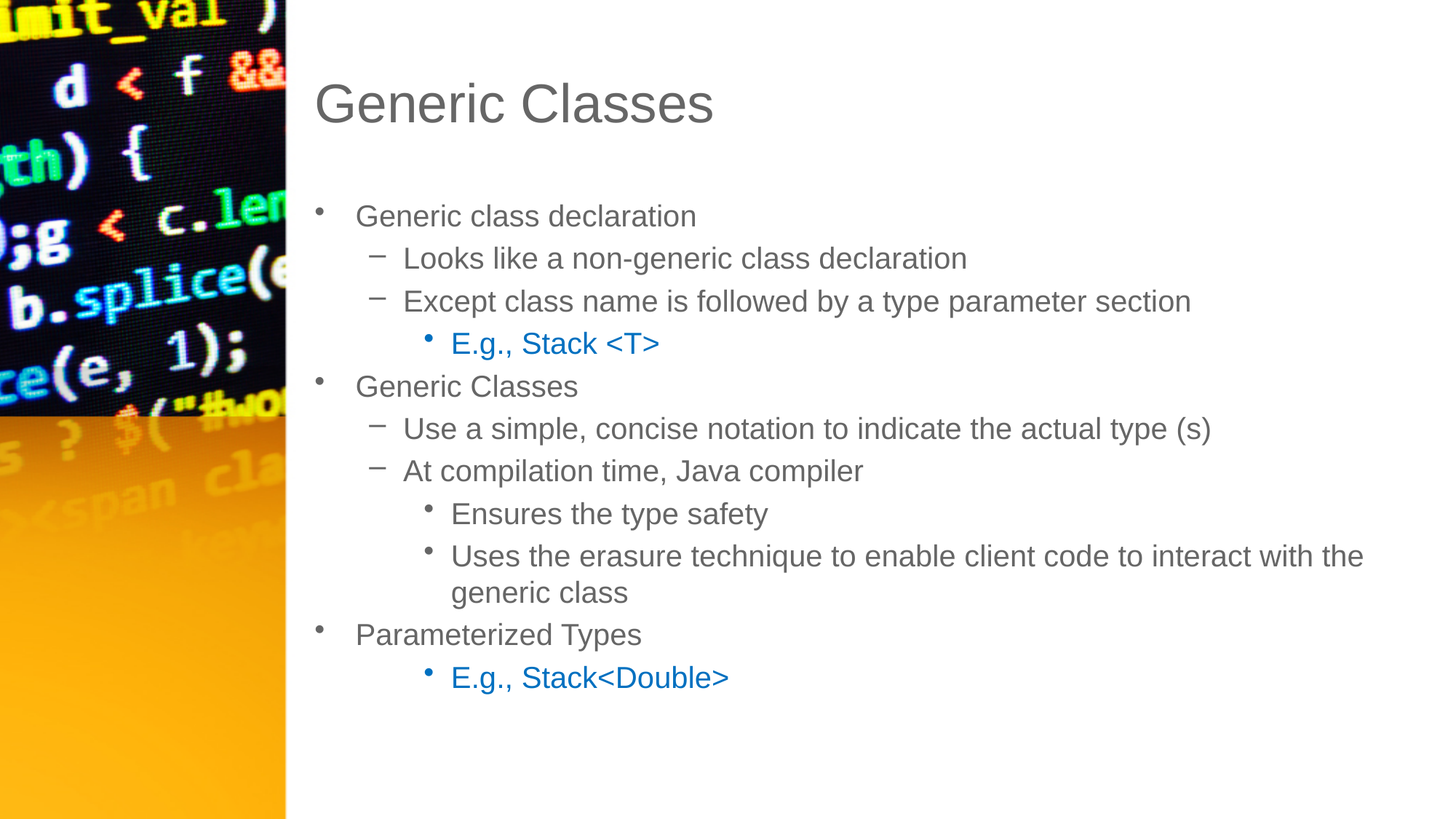

# Generic Classes
Generic class declaration
Looks like a non-generic class declaration
Except class name is followed by a type parameter section
E.g., Stack <T>
Generic Classes
Use a simple, concise notation to indicate the actual type (s)
At compilation time, Java compiler
Ensures the type safety
Uses the erasure technique to enable client code to interact with the generic class
Parameterized Types
E.g., Stack<Double>